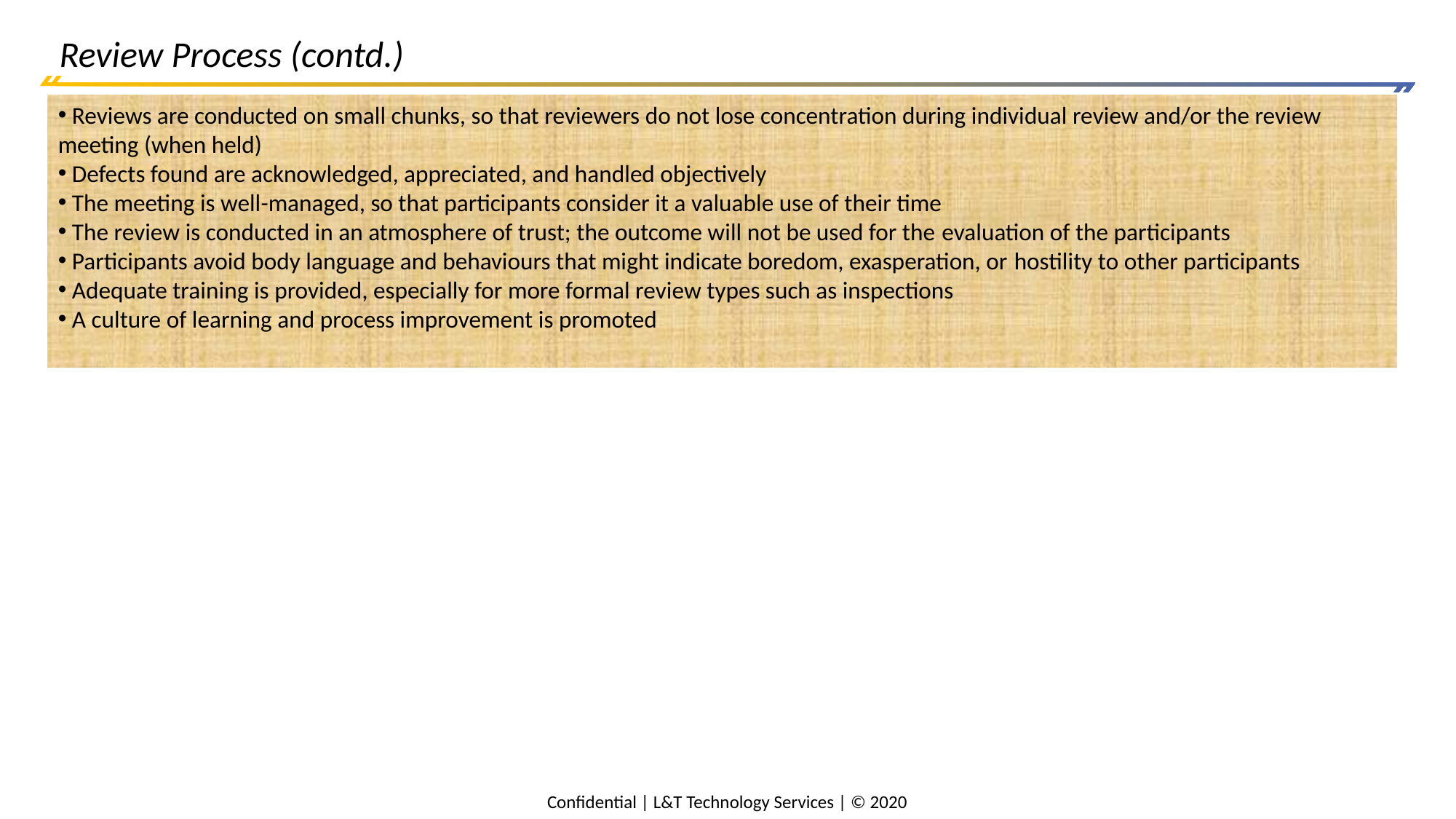

# Review Process (contd.)
 Reviews are conducted on small chunks, so that reviewers do not lose concentration during individual review and/or the review meeting (when held)
 Defects found are acknowledged, appreciated, and handled objectively
 The meeting is well-managed, so that participants consider it a valuable use of their time
 The review is conducted in an atmosphere of trust; the outcome will not be used for the evaluation of the participants
 Participants avoid body language and behaviours that might indicate boredom, exasperation, or hostility to other participants
 Adequate training is provided, especially for more formal review types such as inspections
 A culture of learning and process improvement is promoted